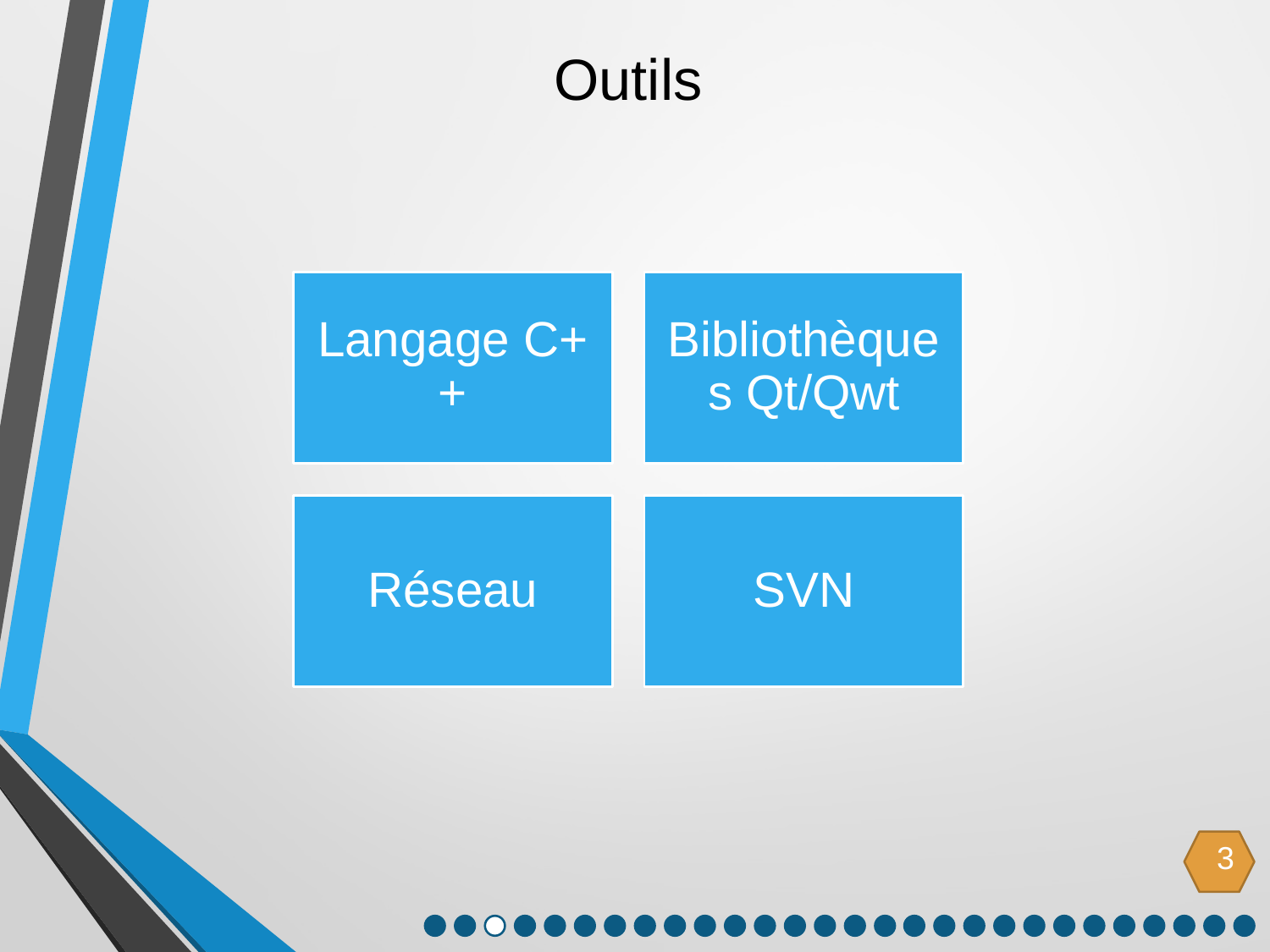

Outils
Langage C++
Bibliothèques Qt/Qwt
Réseau
SVN

3